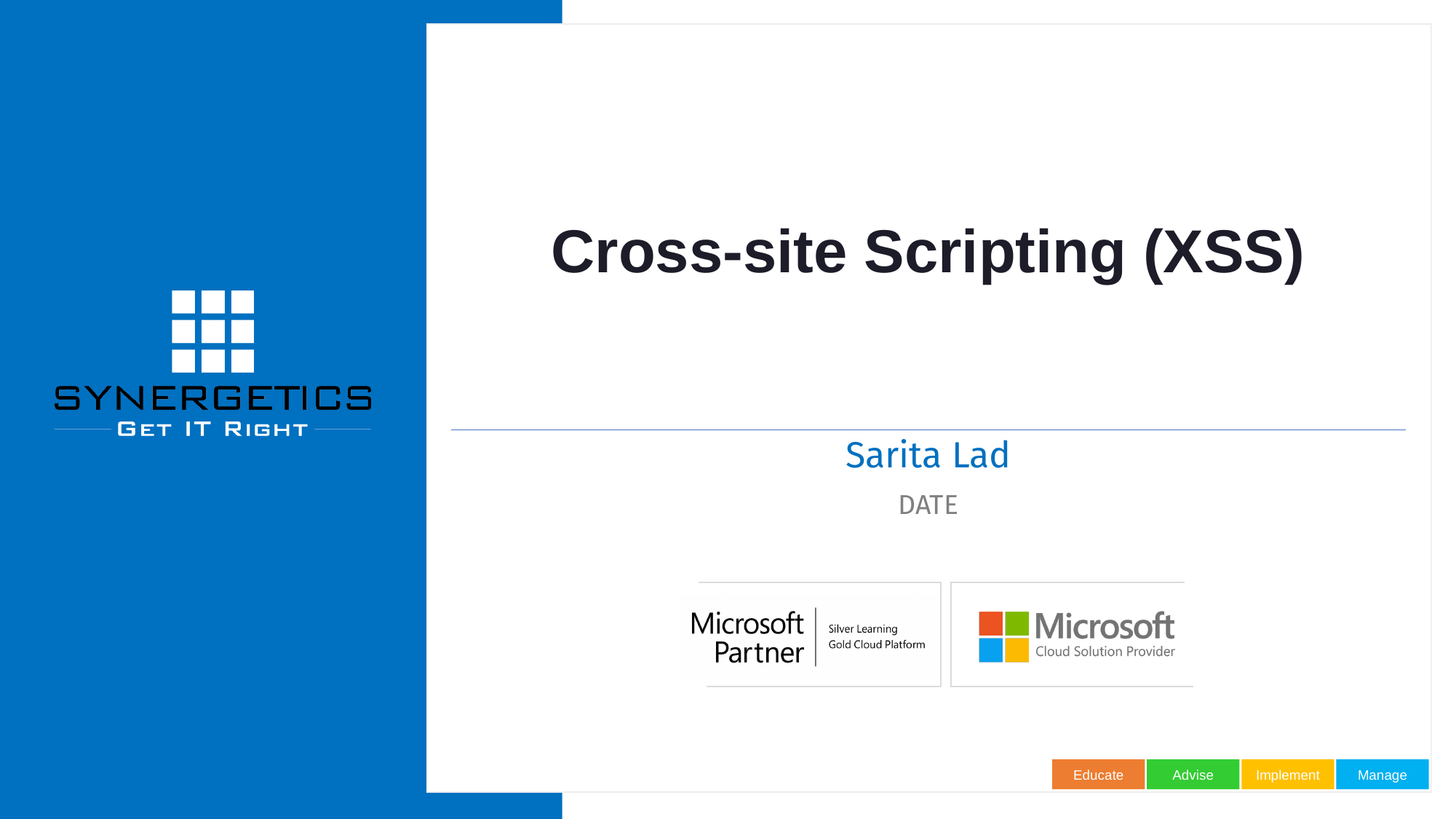

# Cross-site Scripting (XSS)
Sarita Lad
DATE